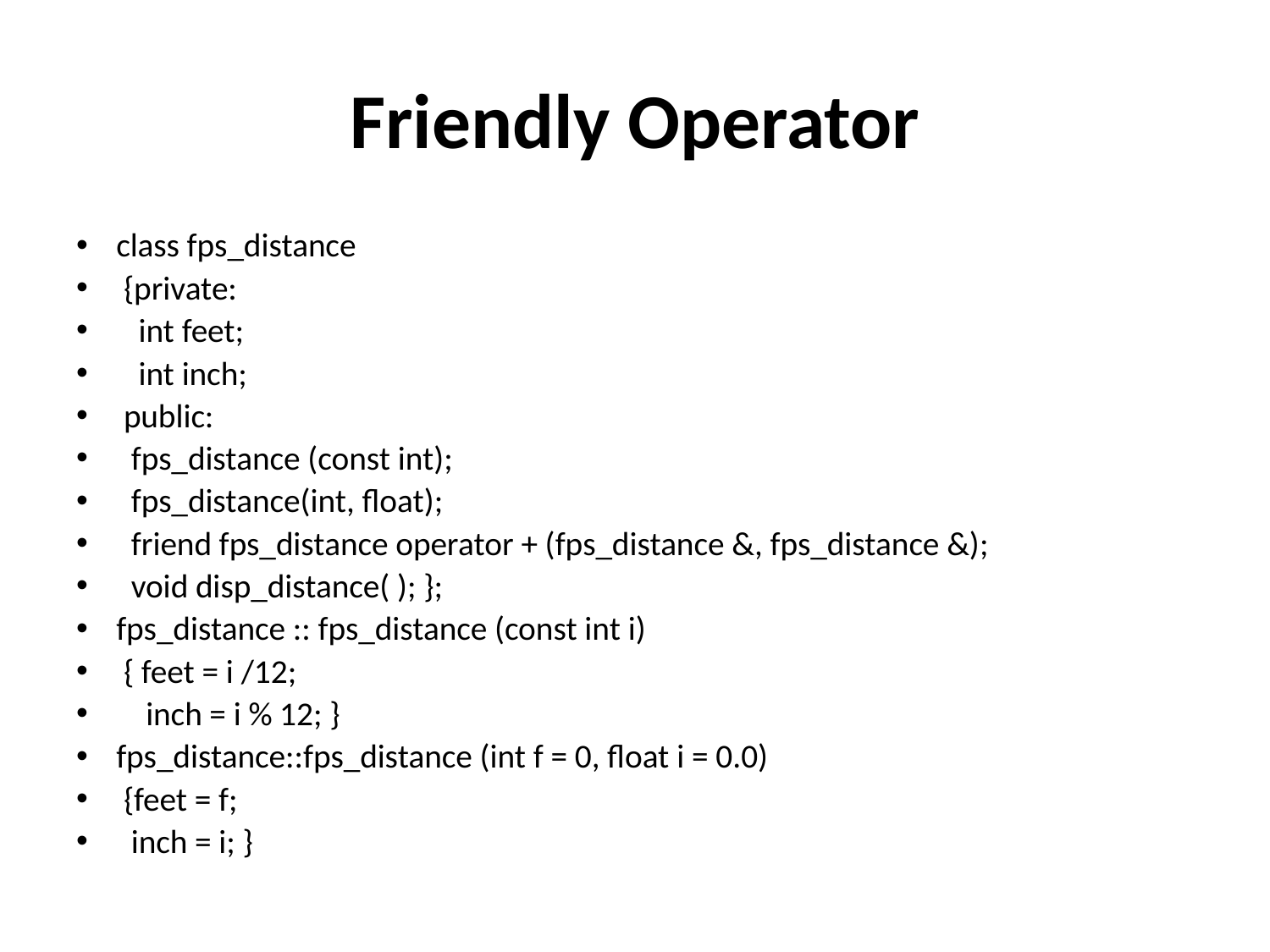

# Friendly Operator
class fps_distance
 {private:
   int feet;
   int inch;
 public:
  fps_distance (const int);
  fps_distance(int, float);
  friend fps_distance operator + (fps_distance &, fps_distance &);
  void disp_distance( ); };
fps_distance :: fps_distance (const int i)
 { feet = i /12;
    inch = i % 12; }
fps_distance::fps_distance (int f = 0, float i = 0.0)
 {feet = f;
  inch = i; }